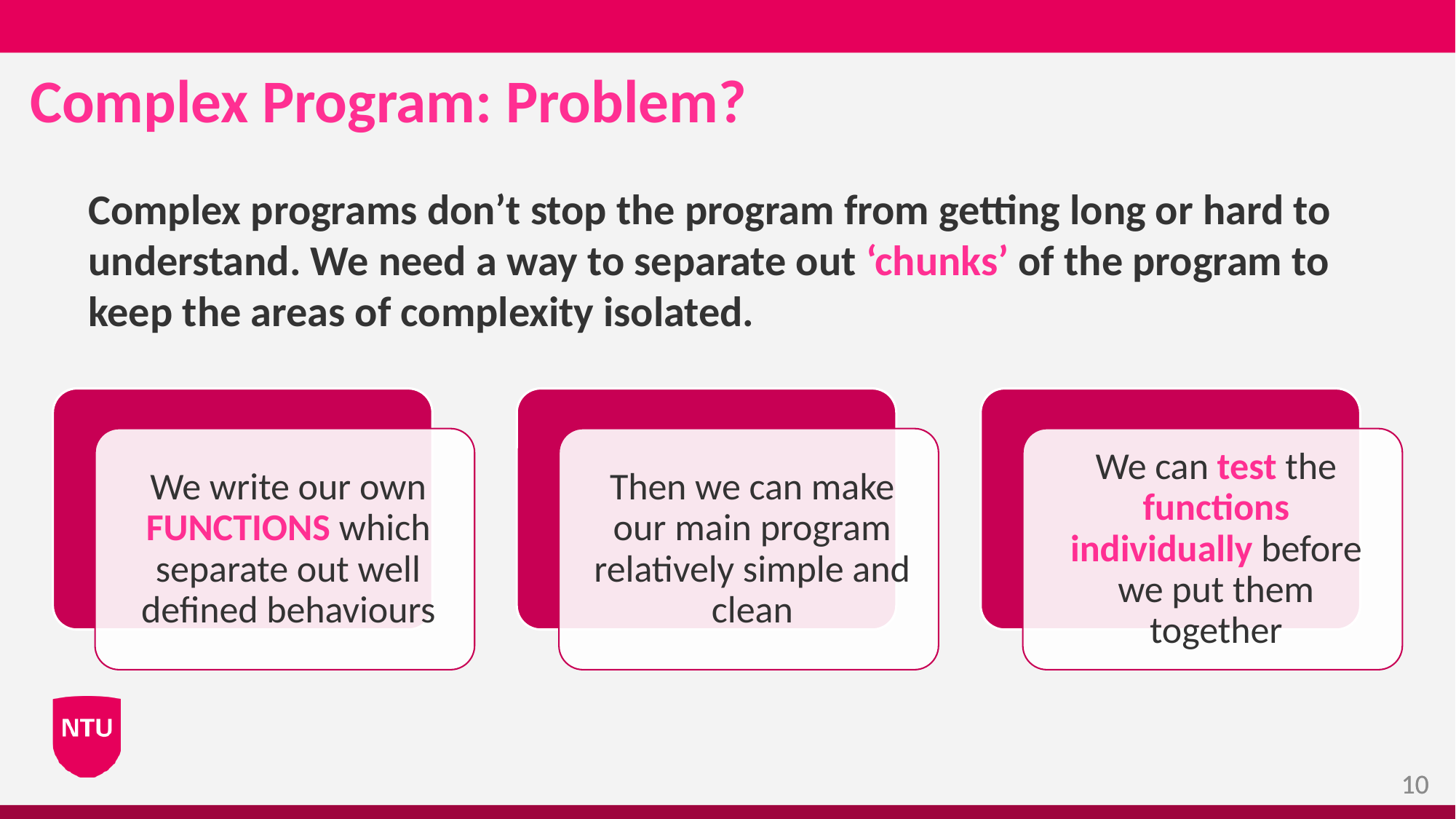

# Complex Program: Problem?
Complex programs don’t stop the program from getting long or hard to understand. We need a way to separate out ‘chunks’ of the program to keep the areas of complexity isolated.
We write our own FUNCTIONS which separate out well defined behaviours
Then we can make our main program relatively simple and clean
We can test the functions individually before we put them together